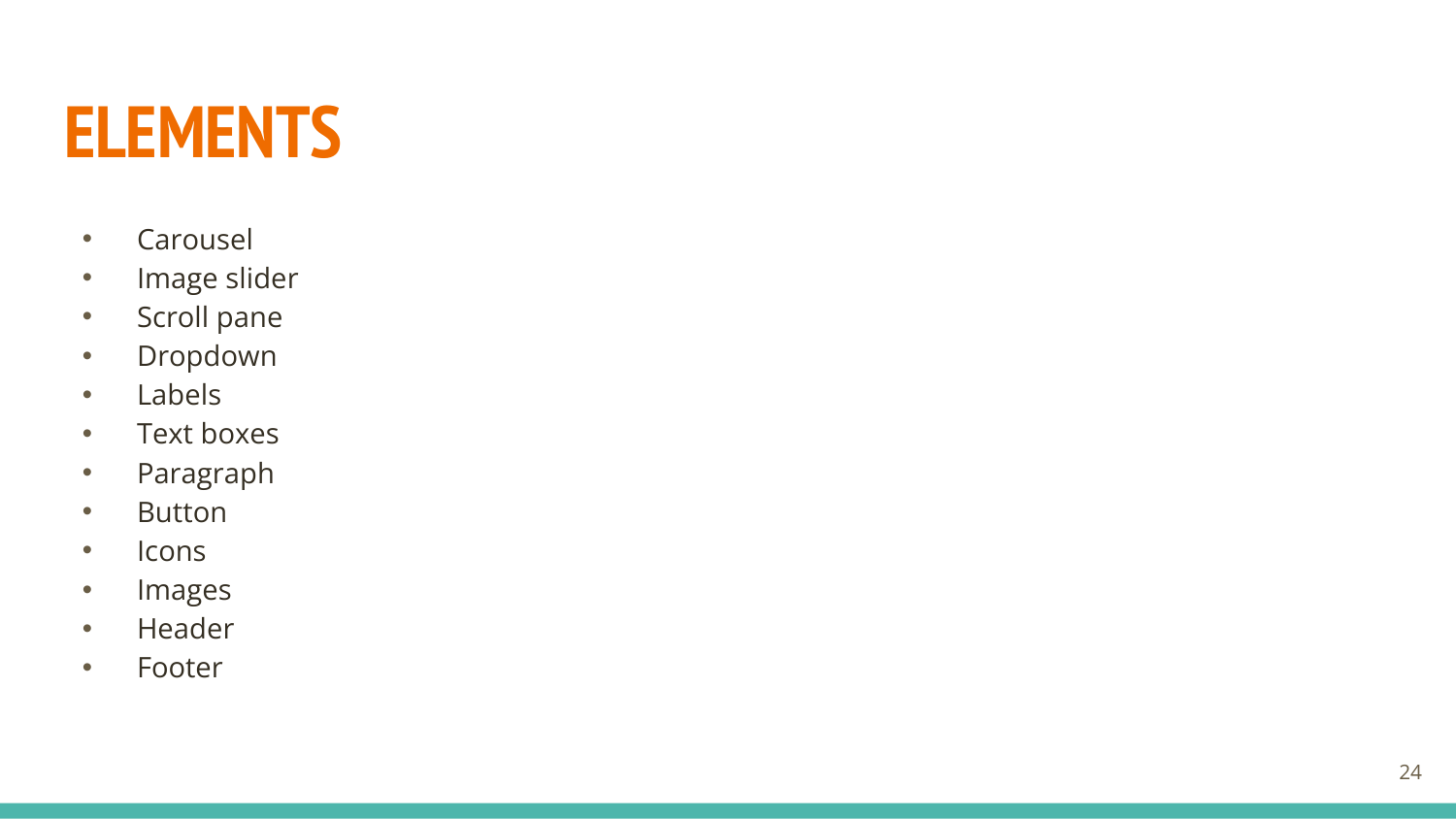

# ELEMENTS
Carousel
Image slider
Scroll pane
Dropdown
Labels
Text boxes
Paragraph
Button
Icons
Images
Header
Footer

24